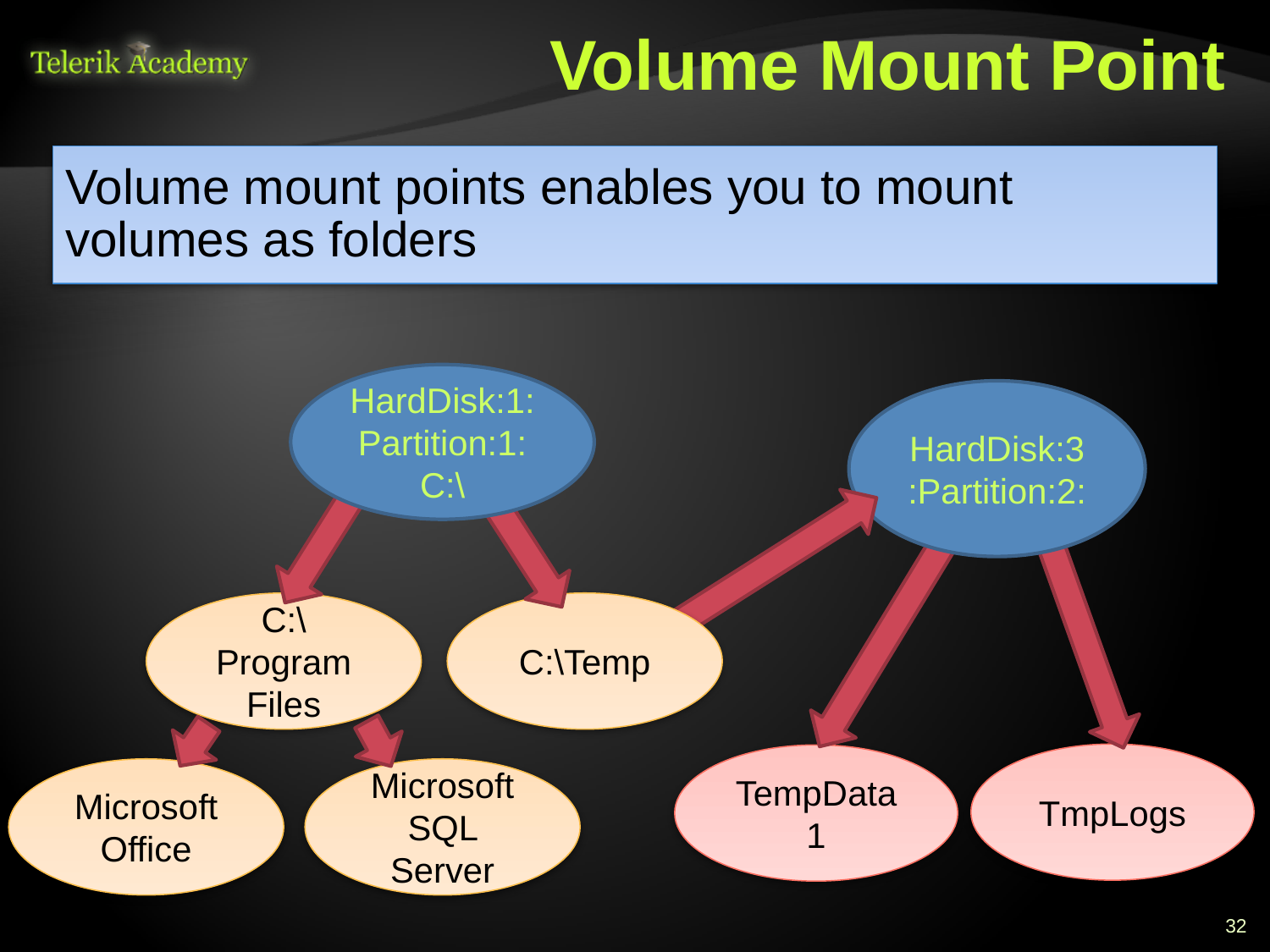

# Volume Mount Point
Volume mount points enables you to mount volumes as folders
HardDisk:1:Partition:1:
C:\
HardDisk:3:Partition:2:

C:\Program Files
C:\Temp

TmpLogs
TempData1
Microsoft Office
Microsoft SQL Server
32